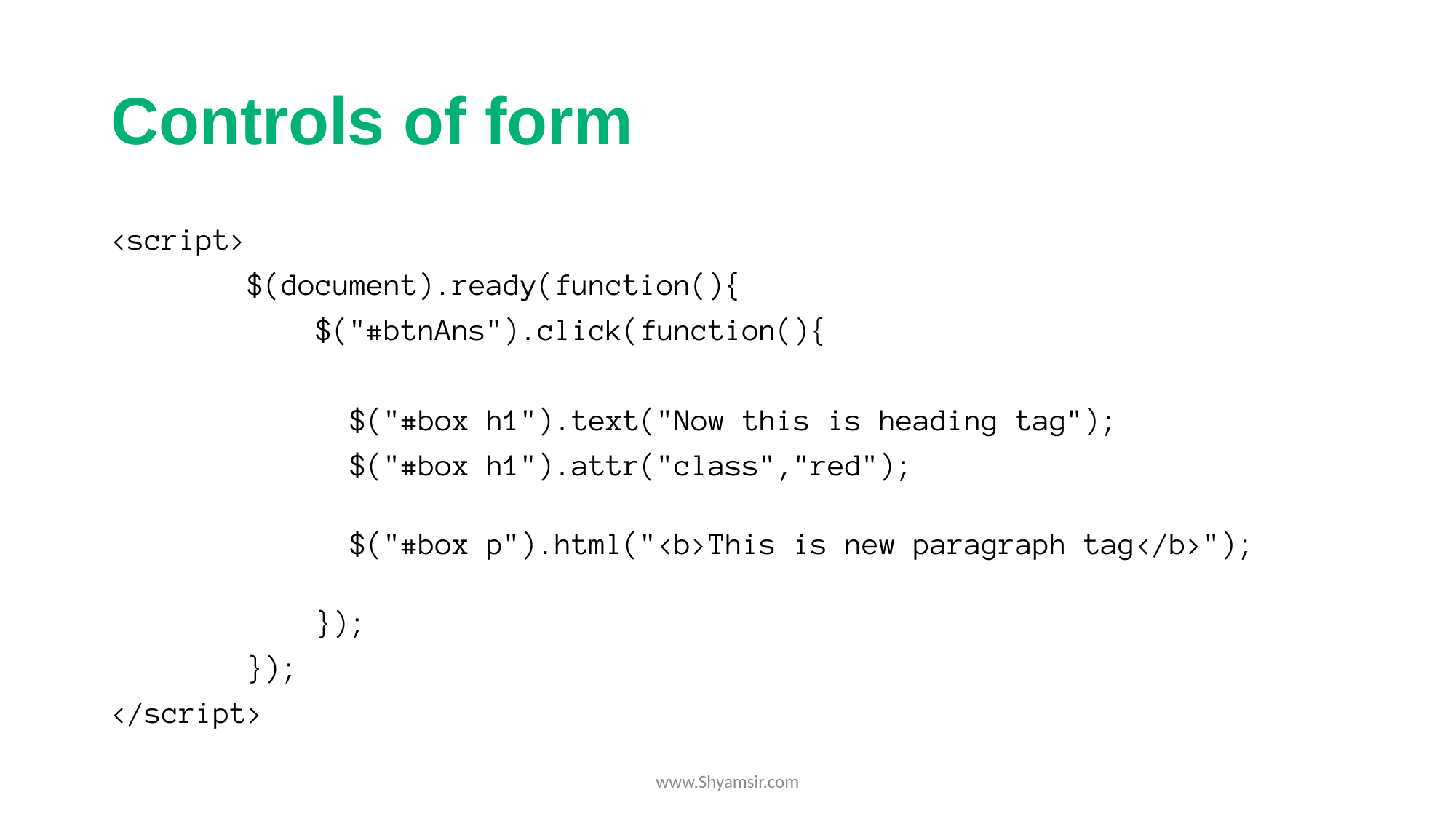

# Controls of form
<script>
        $(document).ready(function(){
            $("#btnAns").click(function(){

              $("#box h1").text("Now this is heading tag");
              $("#box h1").attr("class","red");
              $("#box p").html("<b>This is new paragraph tag</b>");
            });
        });
</script>

www.Shyamsir.com